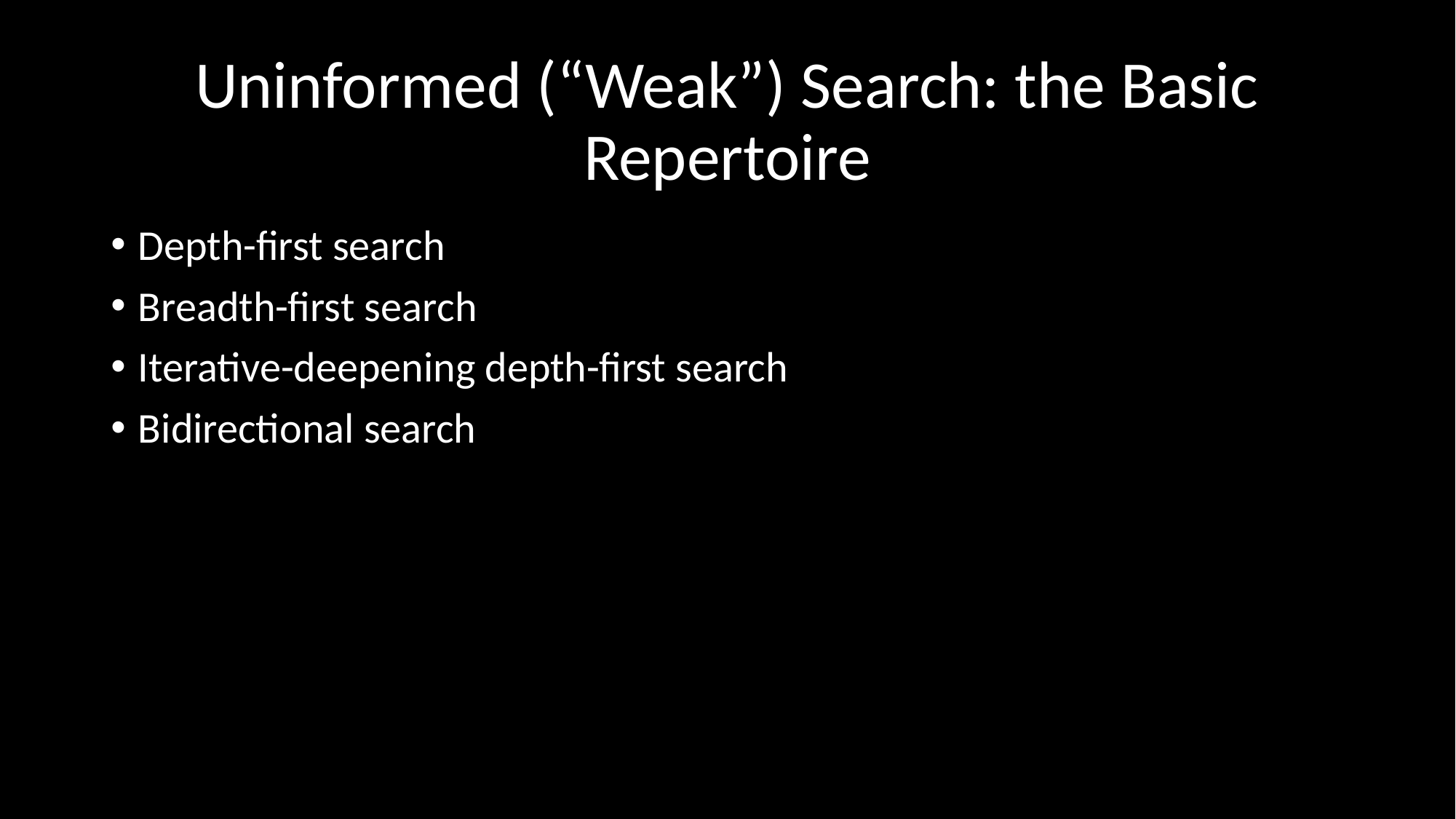

# Uninformed (“Weak”) Search: the Basic Repertoire
Depth-first search
Breadth-first search
Iterative-deepening depth-first search
Bidirectional search